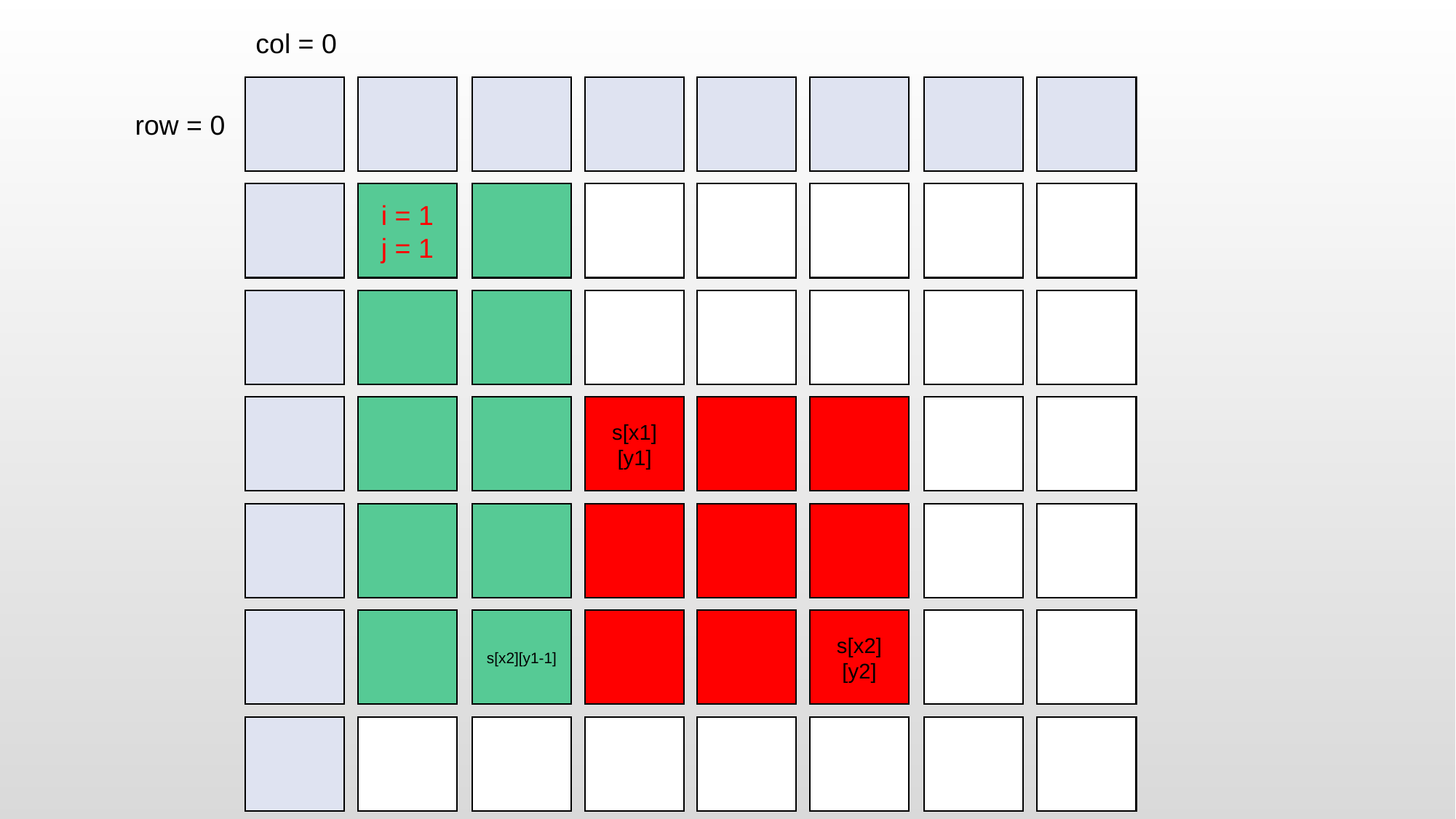

col = 0

i = 1
j = 1

s[x1][y1]

s[x2][y1-1]

s[x2][y2]

row = 0